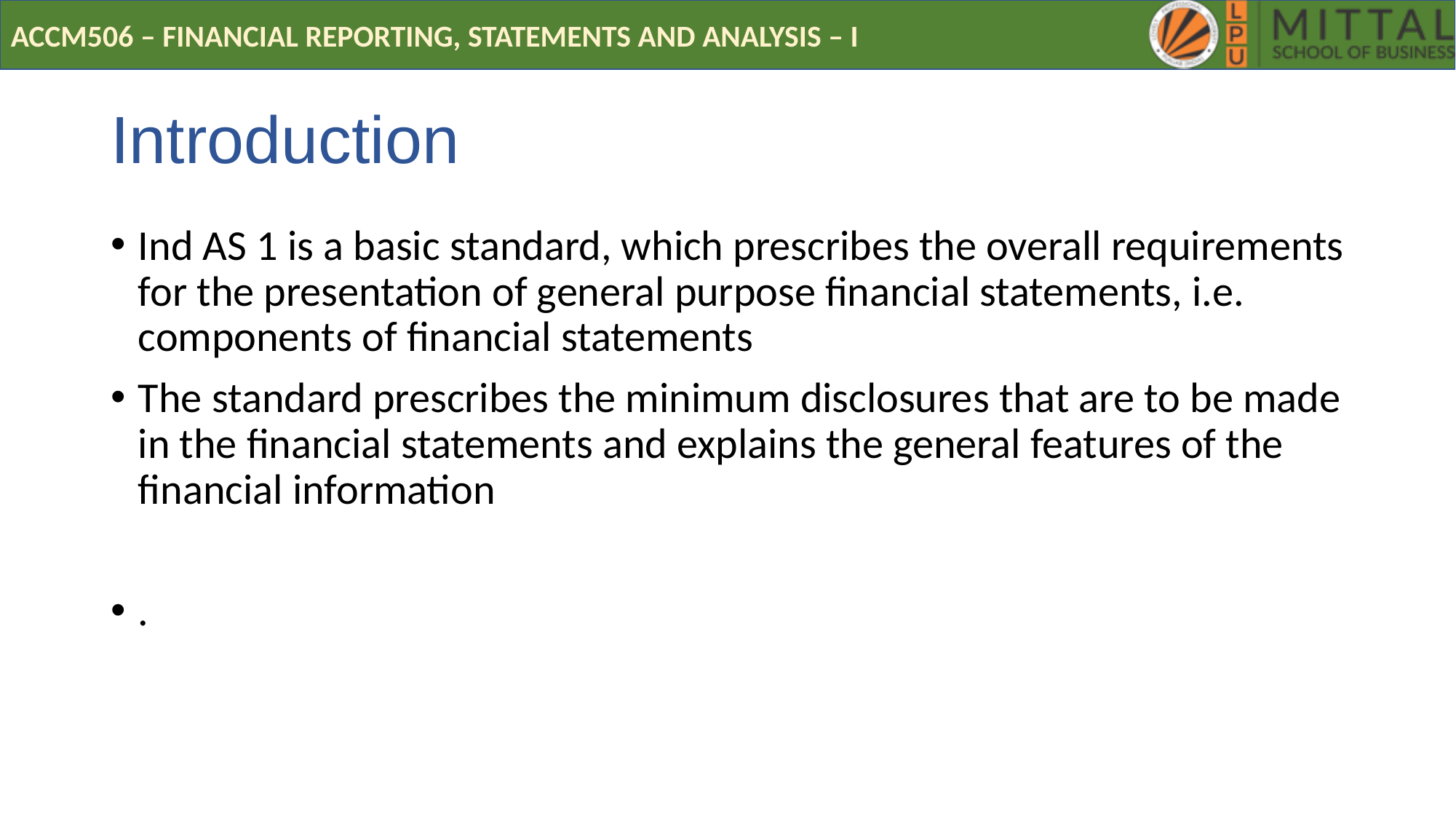

# Introduction
Ind AS 1 is a basic standard, which prescribes the overall requirements for the presentation of general purpose financial statements, i.e.  components of financial statements
The standard prescribes the minimum disclosures that are to be made in the financial statements and explains the general features of the financial information

.